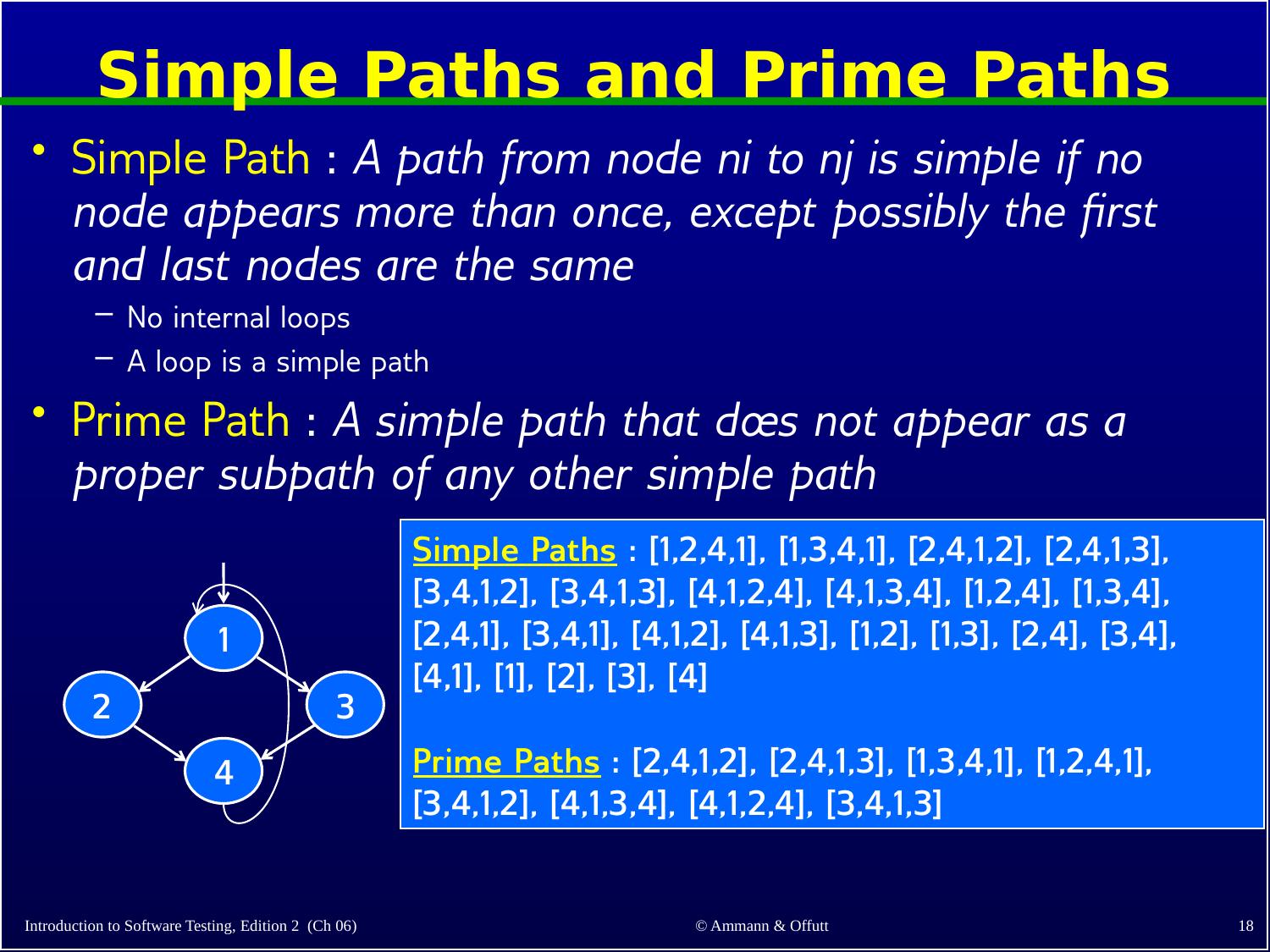

# Simple Paths and Prime Paths
Simple Path : A path from node ni to nj is simple if no node appears more than once, except possibly the first and last nodes are the same
No internal loops
A loop is a simple path
Prime Path : A simple path that does not appear as a proper subpath of any other simple path
Simple Paths : [1,2,4,1], [1,3,4,1], [2,4,1,2], [2,4,1,3], [3,4,1,2], [3,4,1,3], [4,1,2,4], [4,1,3,4], [1,2,4], [1,3,4], [2,4,1], [3,4,1], [4,1,2], [4,1,3], [1,2], [1,3], [2,4], [3,4], [4,1], [1], [2], [3], [4]

Prime Paths : [2,4,1,2], [2,4,1,3], [1,3,4,1], [1,2,4,1], [3,4,1,2], [4,1,3,4], [4,1,2,4], [3,4,1,3]

1

2

3

4
18
© Ammann & Offutt
Introduction to Software Testing, Edition 2  (Ch 06)